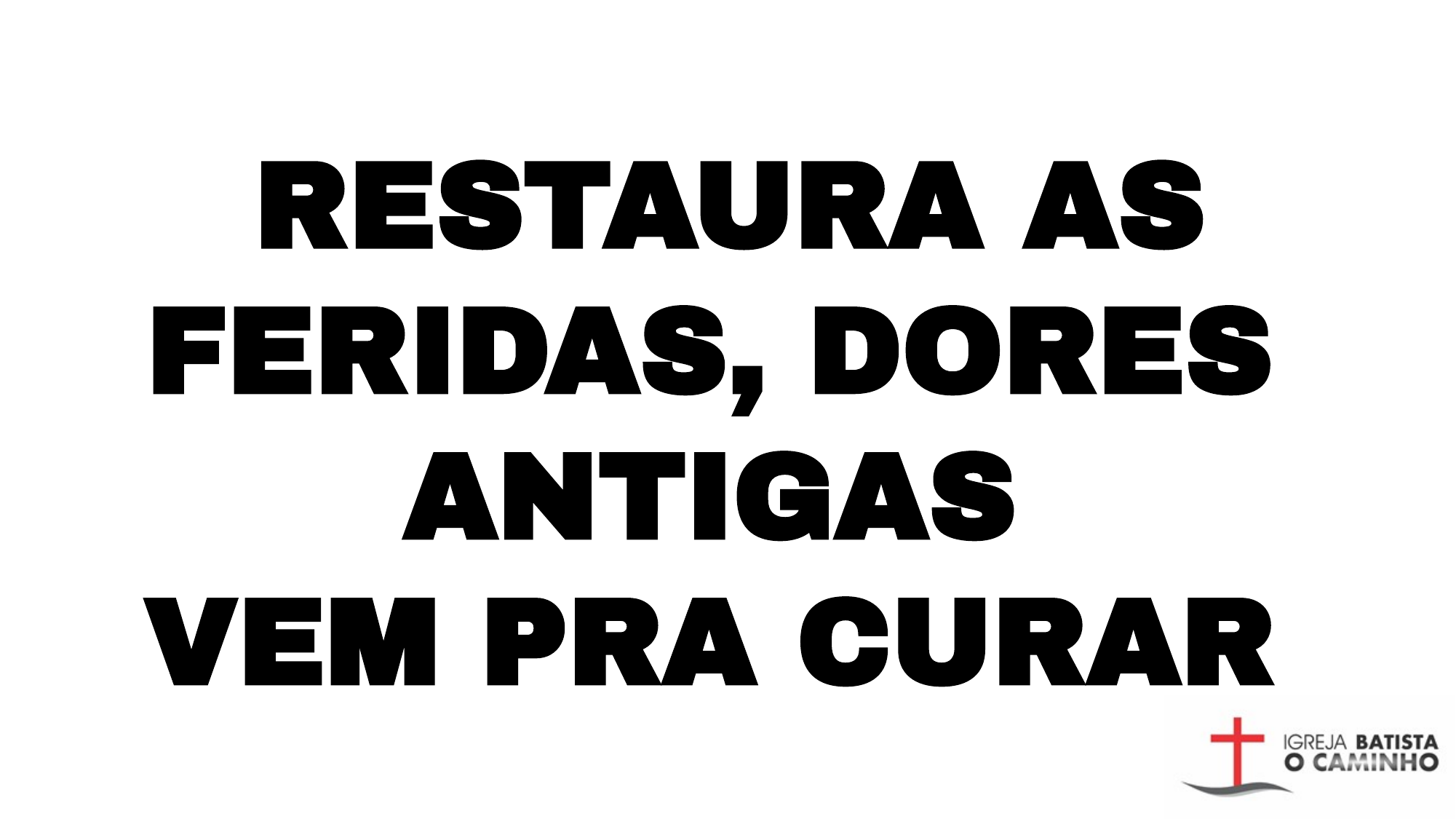

# RESTAURA AS FERIDAS, DORES ANTIGAS VEM PRA CURAR